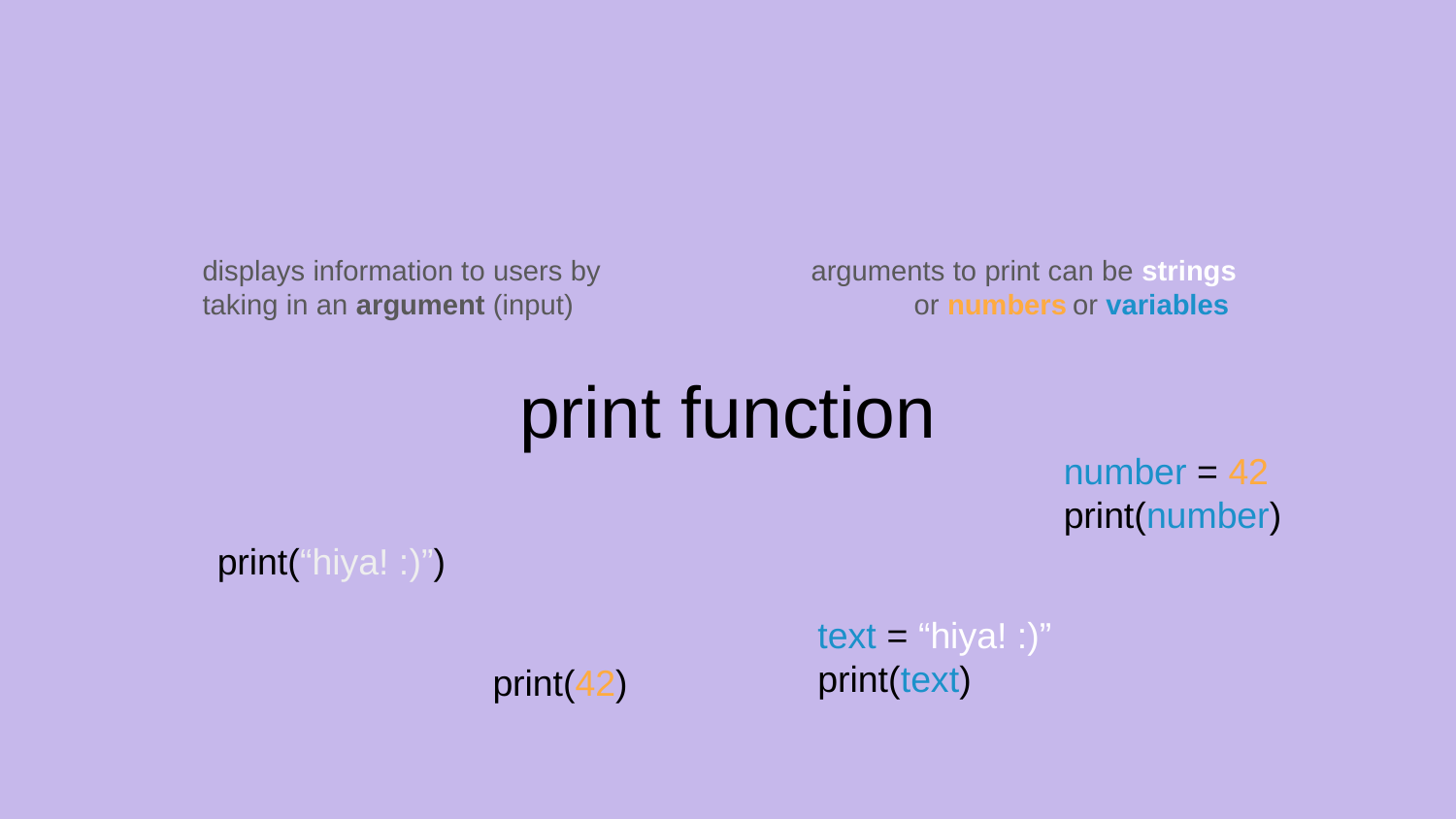

displays information to users by taking in an argument (input)
arguments to print can be strings
or numbers
or variables
# print function
number = 42
print(number)
print(“hiya! :)”)
text = “hiya! :)”
print(text)
print(42)